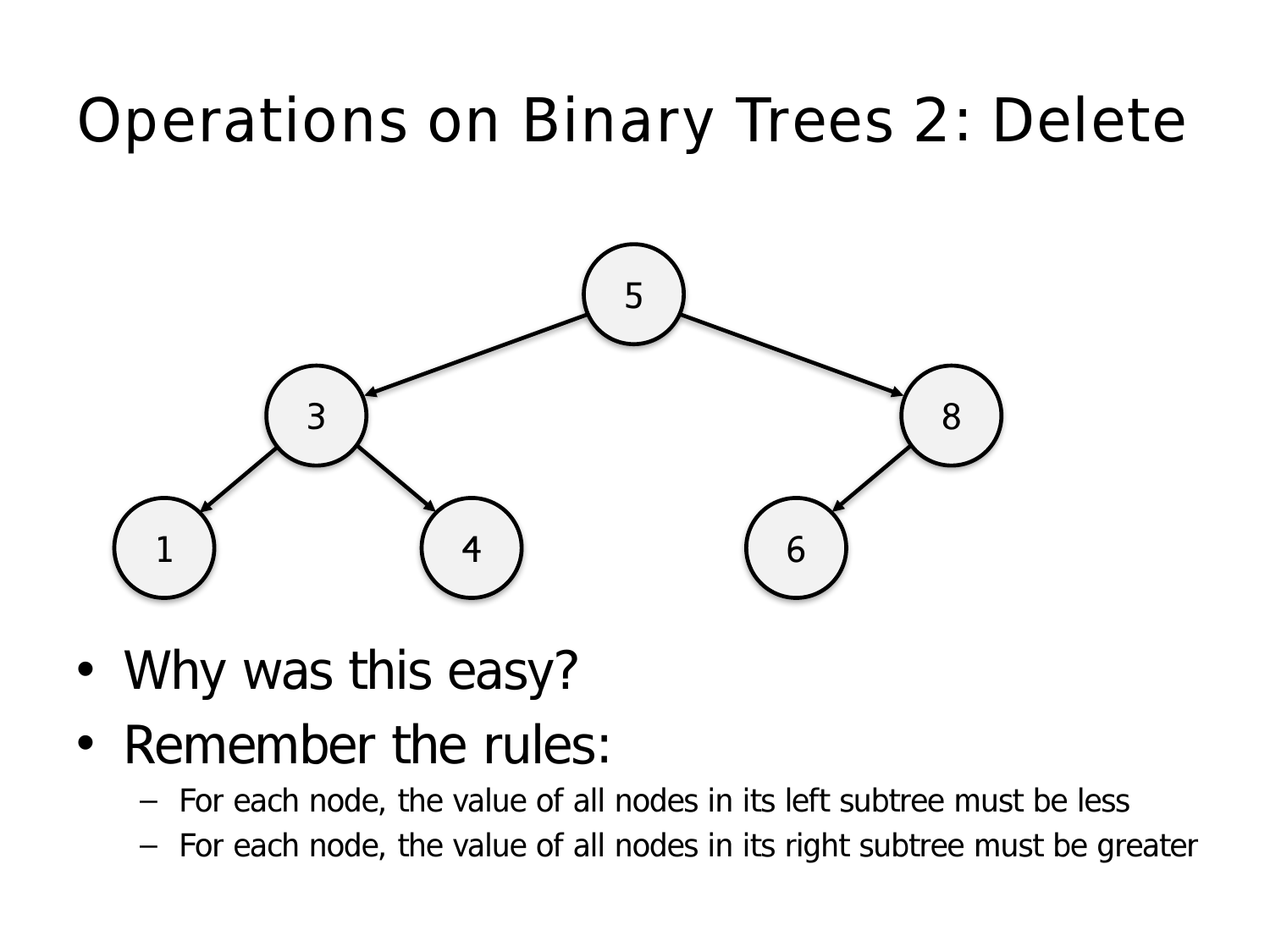

# Operations on Binary Trees 2: Delete
5
3
8
1
4
6

Why was this easy?
Remember the rules:
For each node, the value of all nodes in its left subtree must be less
For each node, the value of all nodes in its right subtree must be greater